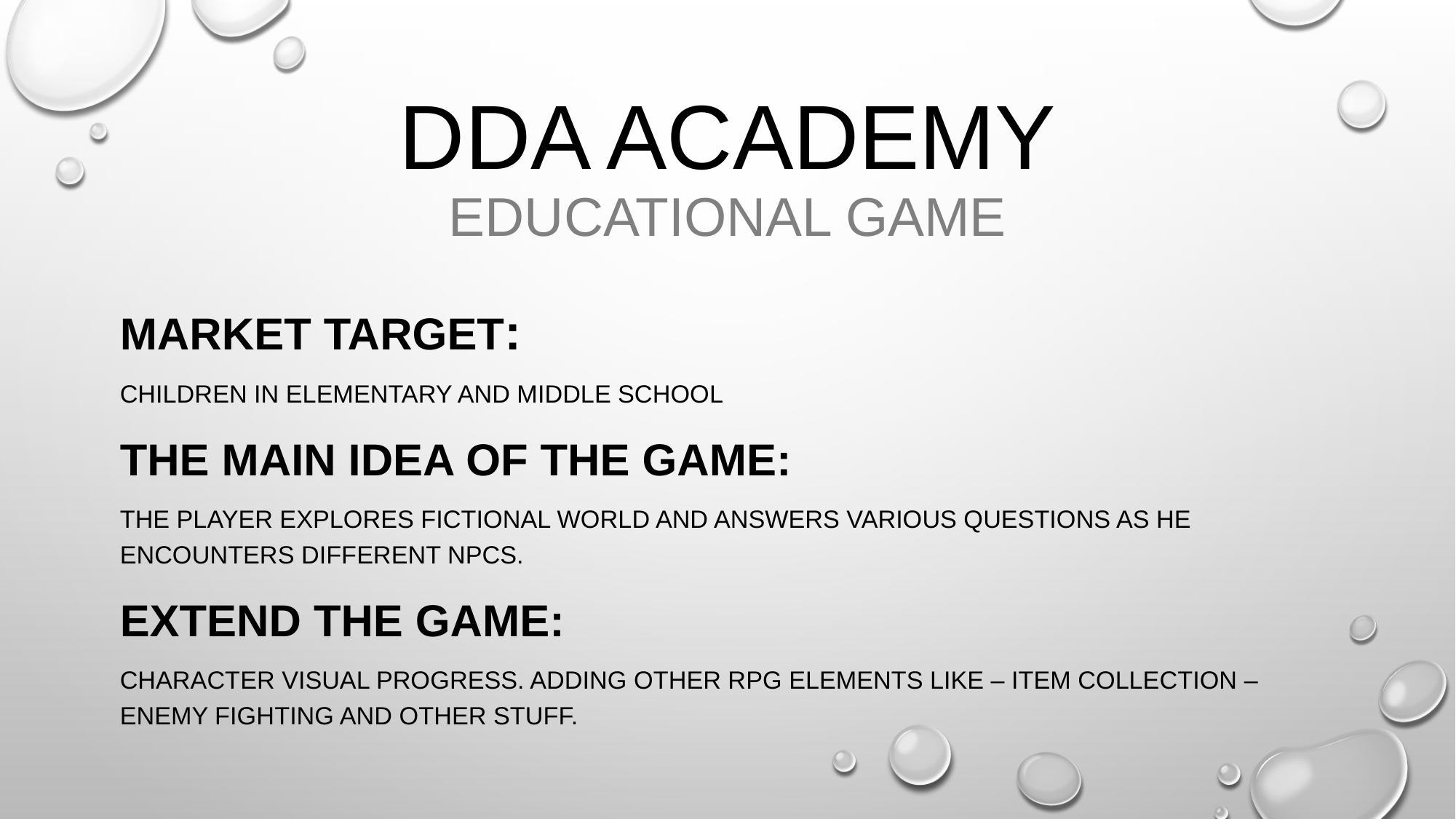

# DDA ACADEMY EDUCATIONAL GAME
Market Target:
children in elementary and middle school
The main idea of the game:
The player explores fictional world and answers various questions as he encounters different npcs.
Extend the game:
character visual progress. Adding other RPG elements like – item collection – enemy fighting and other stuff.